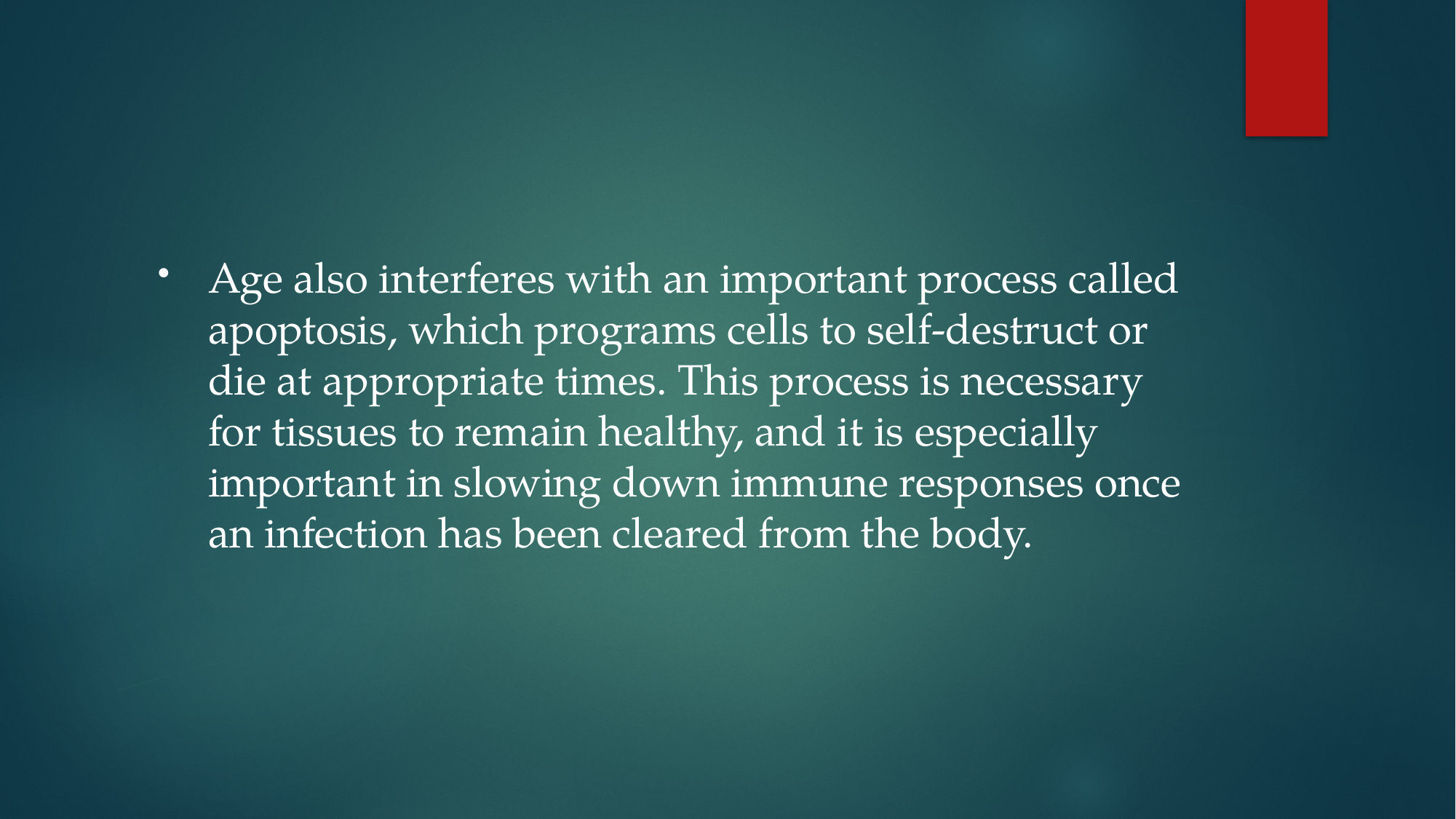

#
Age also interferes with an important process called apoptosis, which programs cells to self-destruct or die at appropriate times. This process is necessary for tissues to remain healthy, and it is especially important in slowing down immune responses once an infection has been cleared from the body.